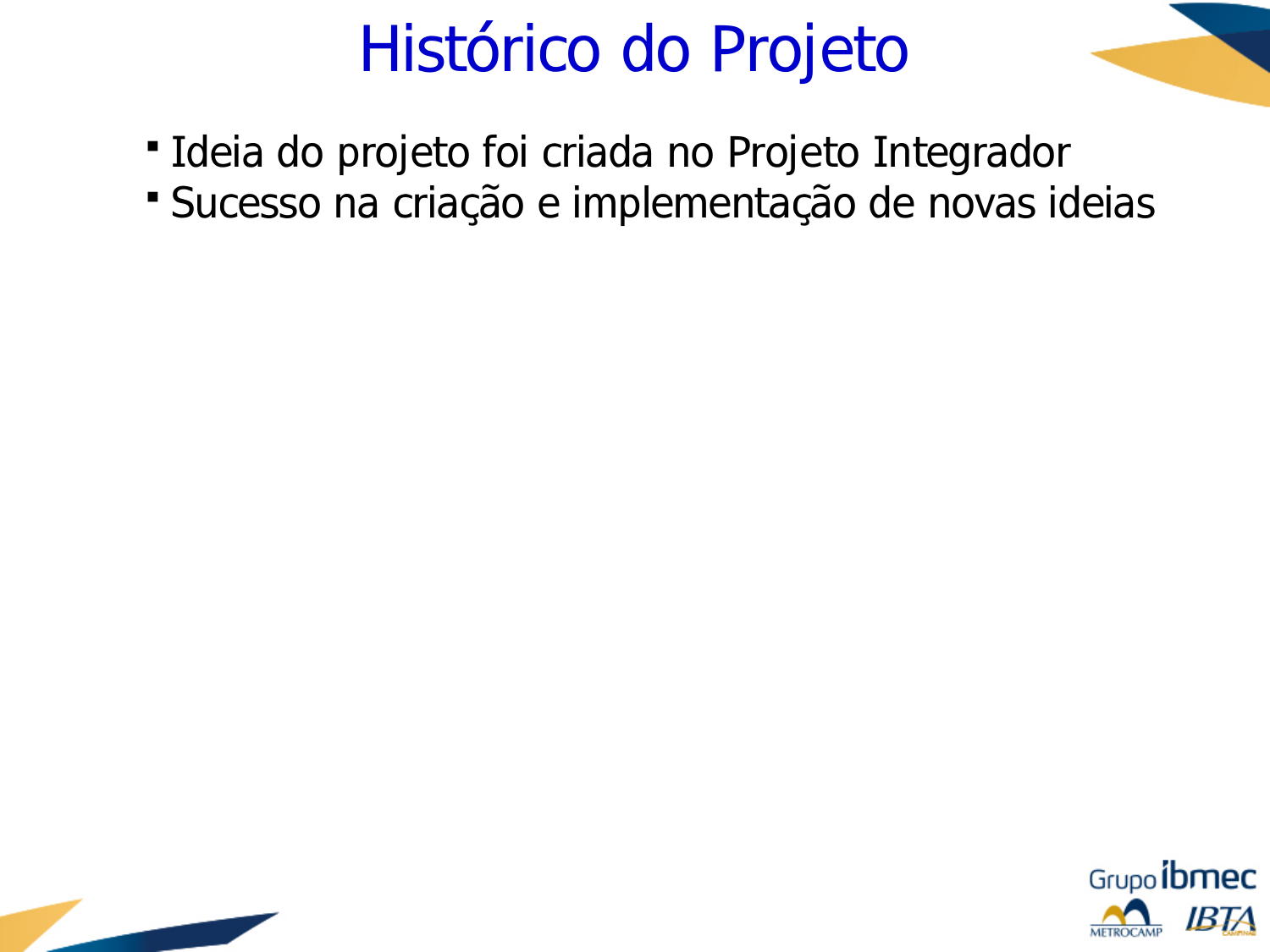

# Histórico do Projeto
Ideia do projeto foi criada no Projeto Integrador
Sucesso na criação e implementação de novas ideias